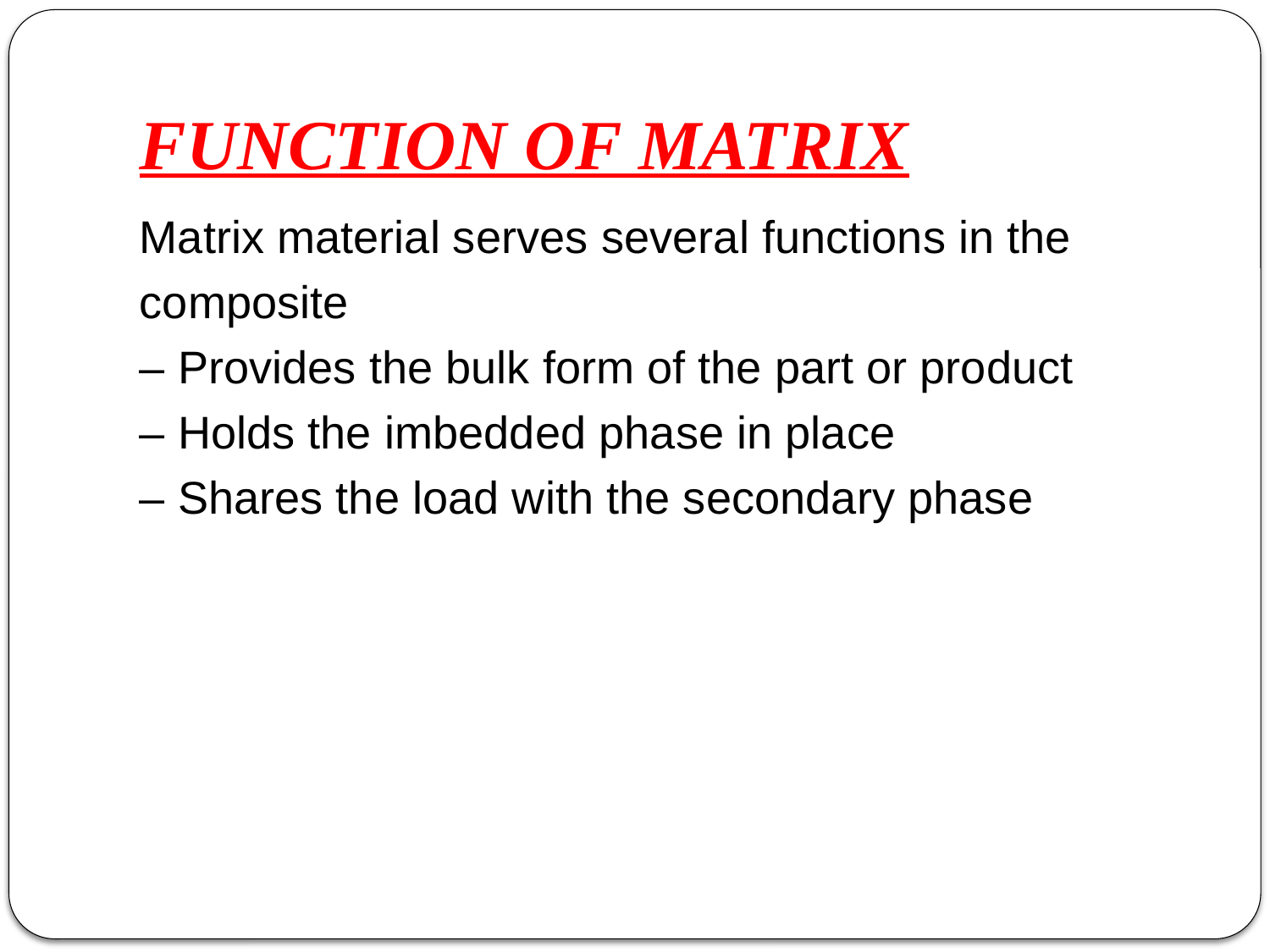

# FUNCTION OF MATRIX
Matrix material serves several functions in the
composite
– Provides the bulk form of the part or product
– Holds the imbedded phase in place
– Shares the load with the secondary phase